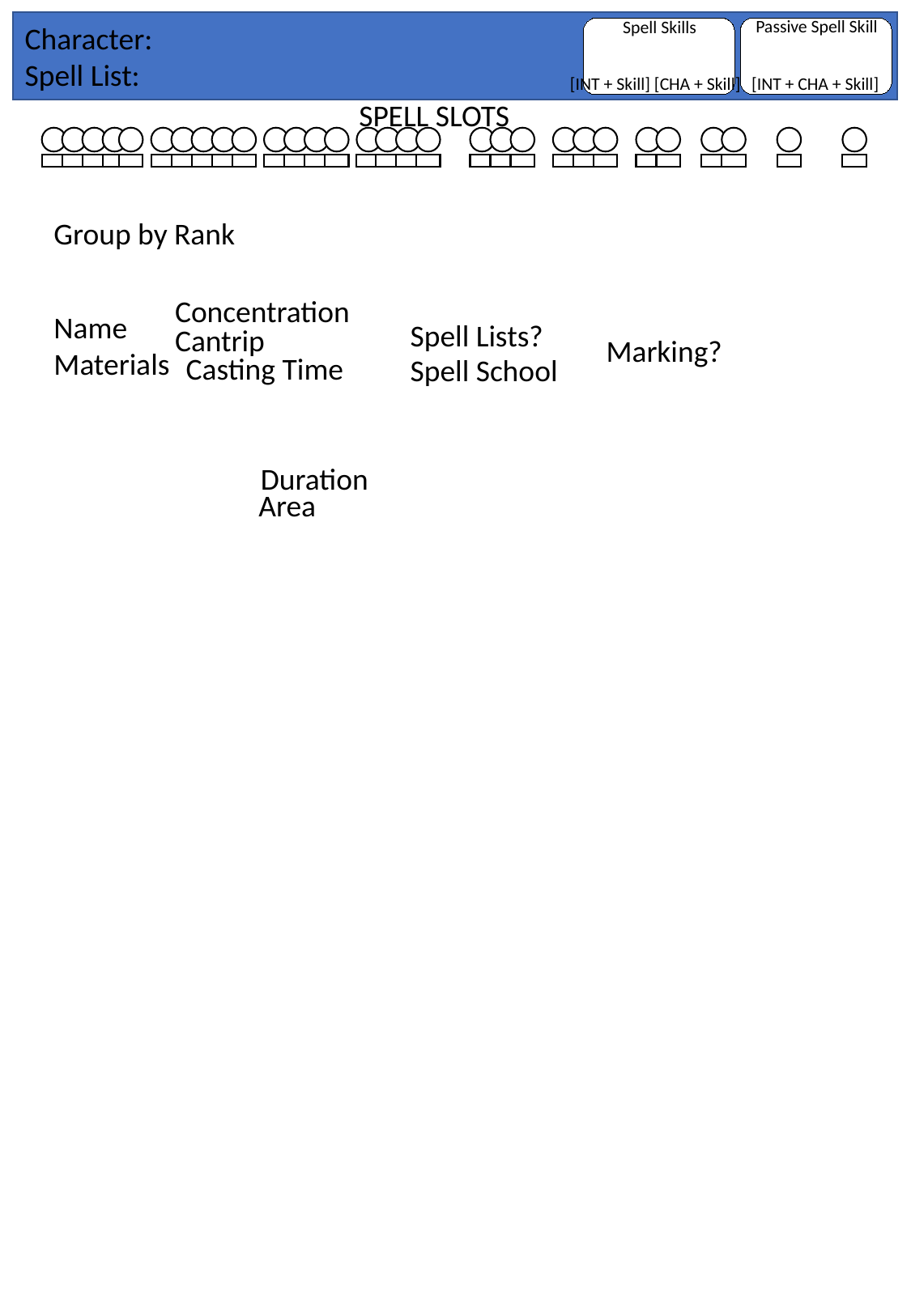

Passive Spell Skill
Spell Skills

Character:
Spell List:

[INT + Skill] [CHA + Skill]
[INT + CHA + Skill]
SPELL SLOTS

Group by Rank
Concentration
Name
Materials
Spell Lists?
Cantrip
Marking?
Casting Time
Spell School
Duration
Area